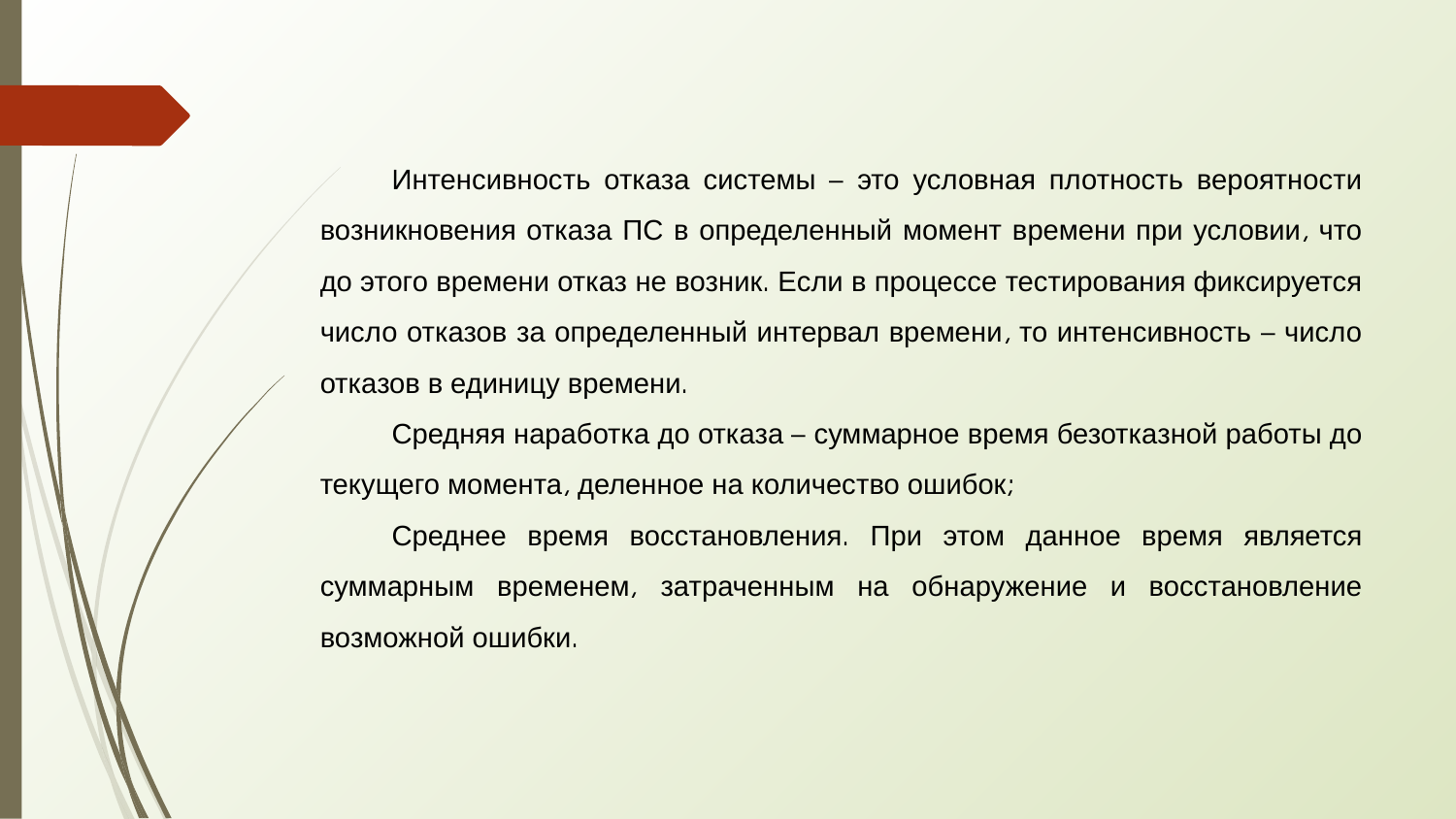

Интенсивность отказа системы – это условная плотность вероятности возникновения отказа ПС в определенный момент времени при условии, что до этого времени отказ не возник. Если в процессе тестирования фиксируется число отказов за определенный интервал времени, то интенсивность – число отказов в единицу времени.
Средняя наработка до отказа – суммарное время безотказной работы до текущего момента, деленное на количество ошибок;
Среднее время восстановления. При этом данное время является суммарным временем, затраченным на обнаружение и восстановление возможной ошибки.